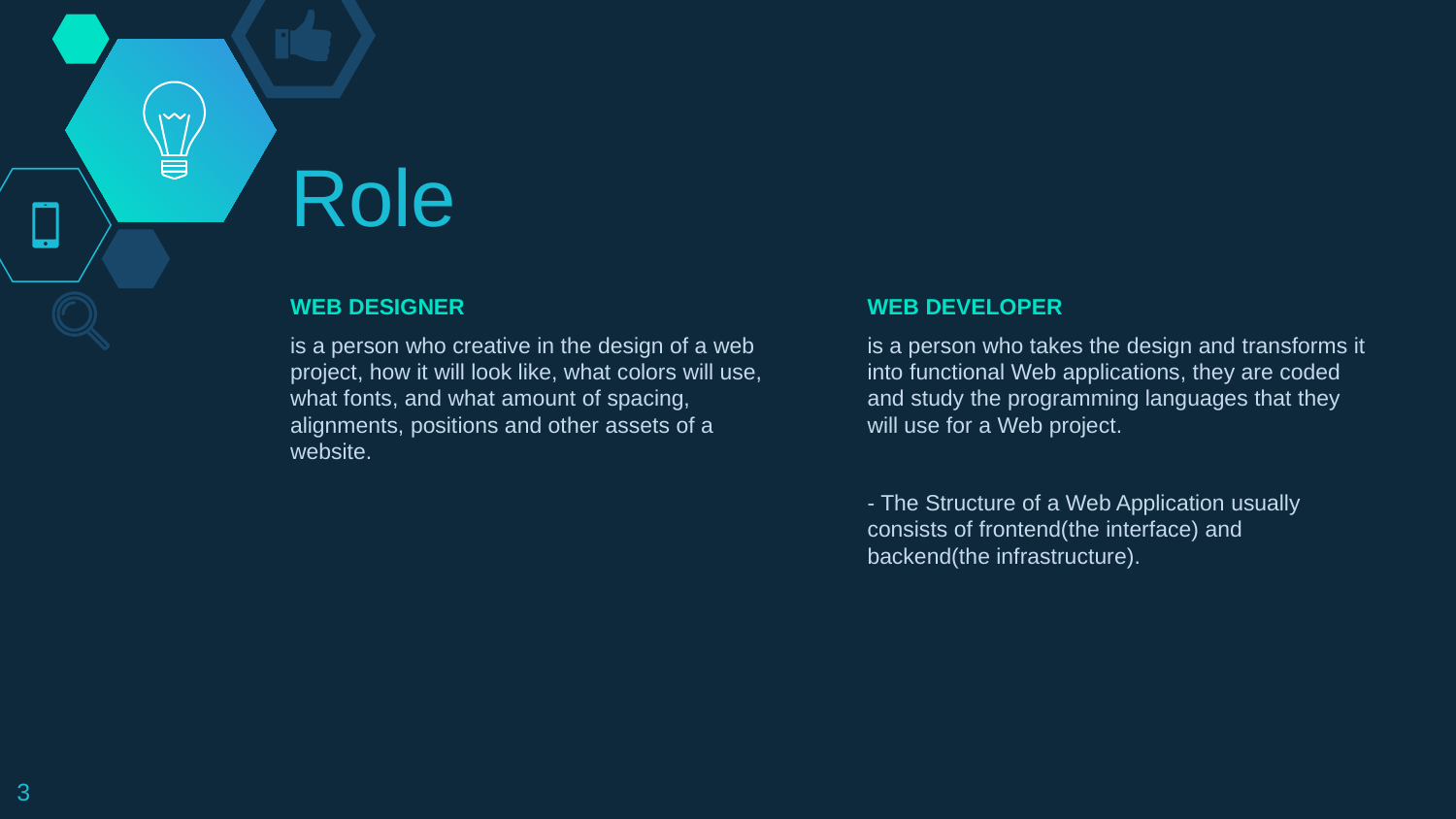

# Role
WEB DESIGNER
is a person who creative in the design of a web project, how it will look like, what colors will use, what fonts, and what amount of spacing, alignments, positions and other assets of a website.

WEB DEVELOPER
is a person who takes the design and transforms it into functional Web applications, they are coded and study the programming languages that they will use for a Web project.

- The Structure of a Web Application usually consists of frontend(the interface) and backend(the infrastructure).
3